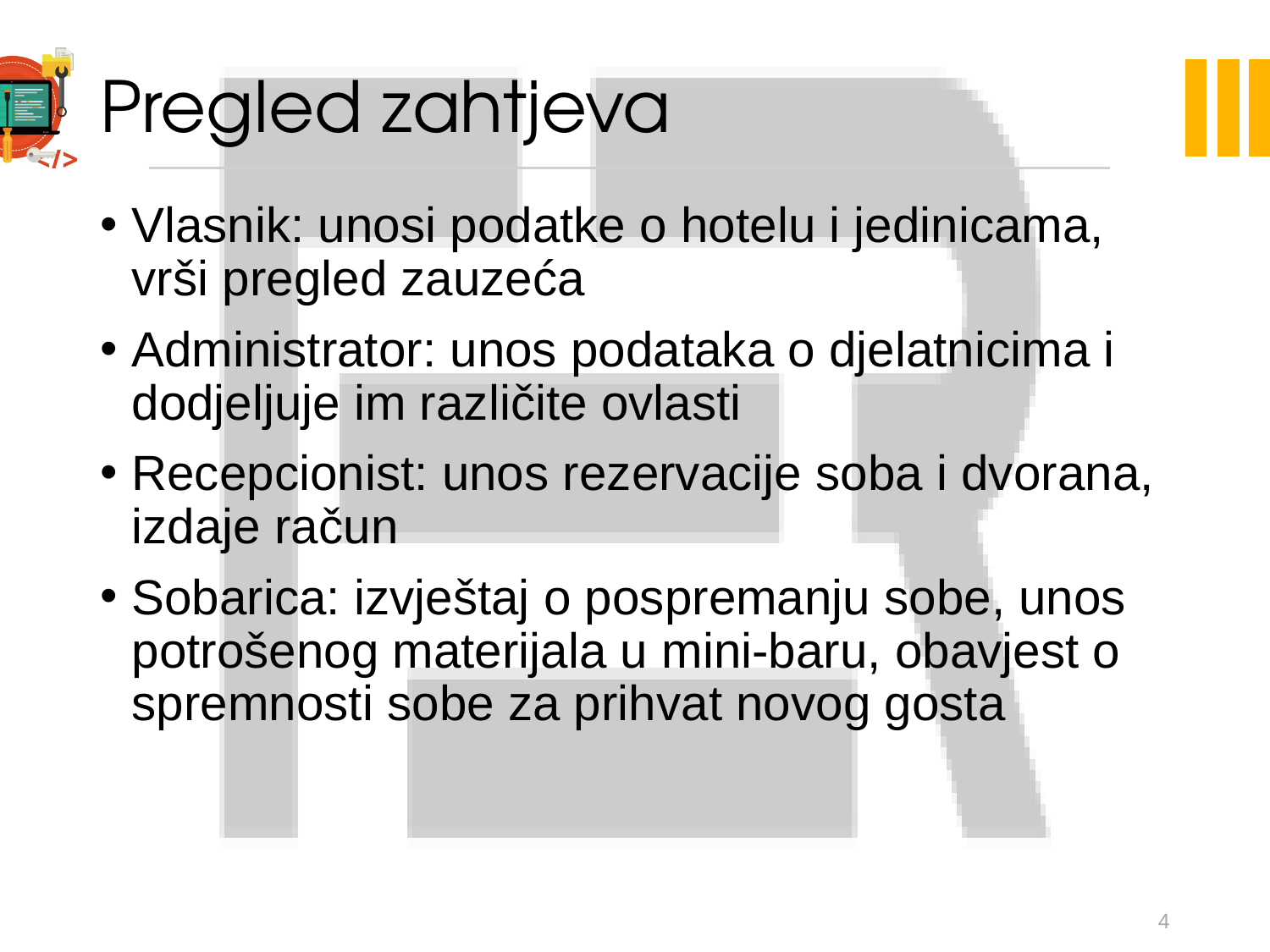

# Pregled zahtjeva
Vlasnik: unosi podatke o hotelu i jedinicama, vrši pregled zauzeća
Administrator: unos podataka o djelatnicima i dodjeljuje im različite ovlasti
Recepcionist: unos rezervacije soba i dvorana, izdaje račun
Sobarica: izvještaj o pospremanju sobe, unos potrošenog materijala u mini-baru, obavjest o spremnosti sobe za prihvat novog gosta
4